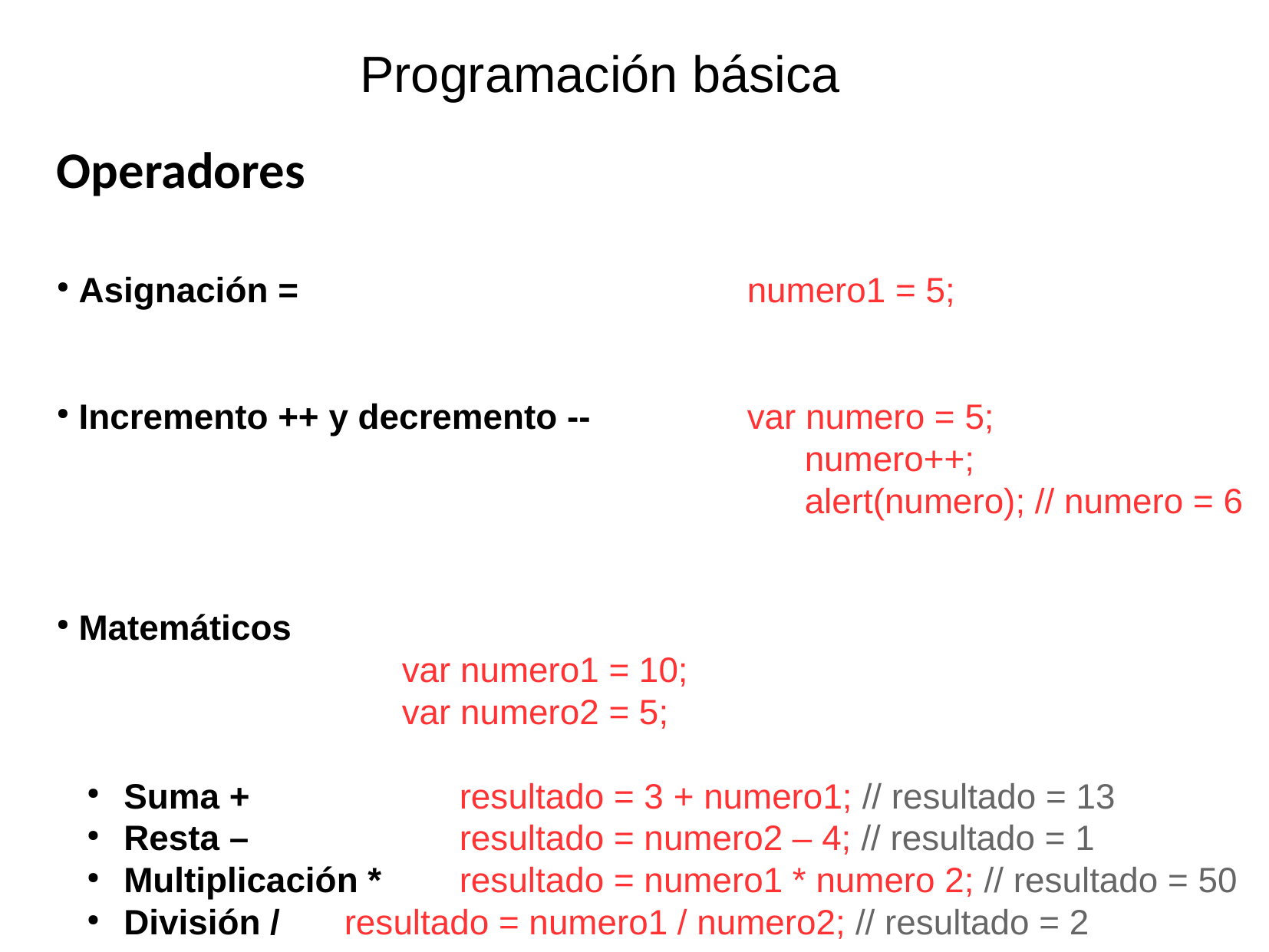

Programación básica
Operadores

 Asignación =				numero1 = 5;

 Incremento ++ y decremento -- 		var numero = 5;
 						numero++;
 						alert(numero); // numero = 6

 Matemáticos
			var numero1 = 10;
			var numero2 = 5;

 Suma +		resultado = 3 + numero1; // resultado = 13
 Resta –		resultado = numero2 – 4; // resultado = 1
 Multiplicación *	resultado = numero1 * numero 2; // resultado = 50
 División / 	resultado = numero1 / numero2; // resultado = 2